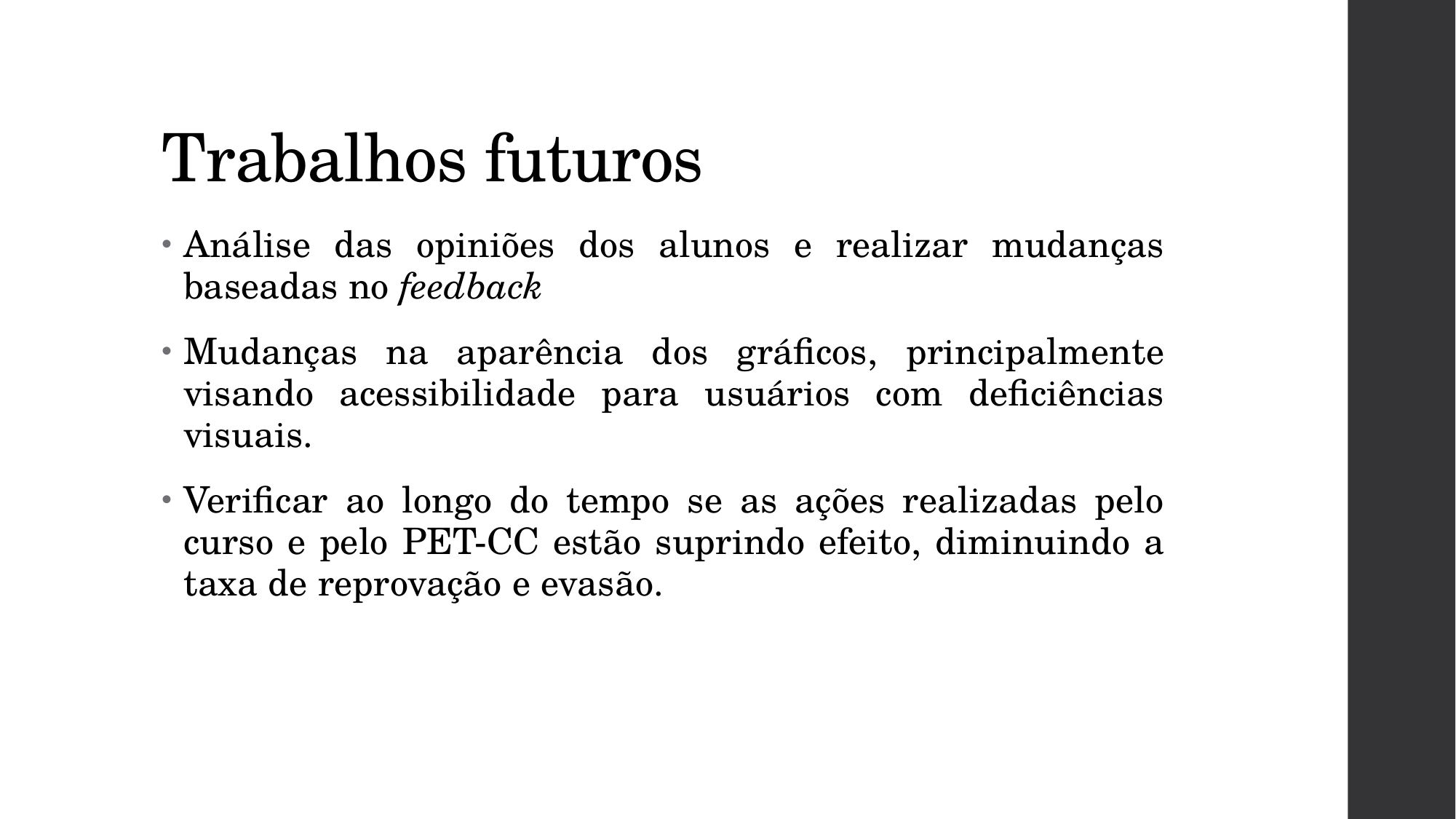

# Trabalhos futuros
Análise das opiniões dos alunos e realizar mudanças baseadas no feedback
Mudanças na aparência dos gráficos, principalmente visando acessibilidade para usuários com deficiências visuais.
Verificar ao longo do tempo se as ações realizadas pelo curso e pelo PET-CC estão suprindo efeito, diminuindo a taxa de reprovação e evasão.